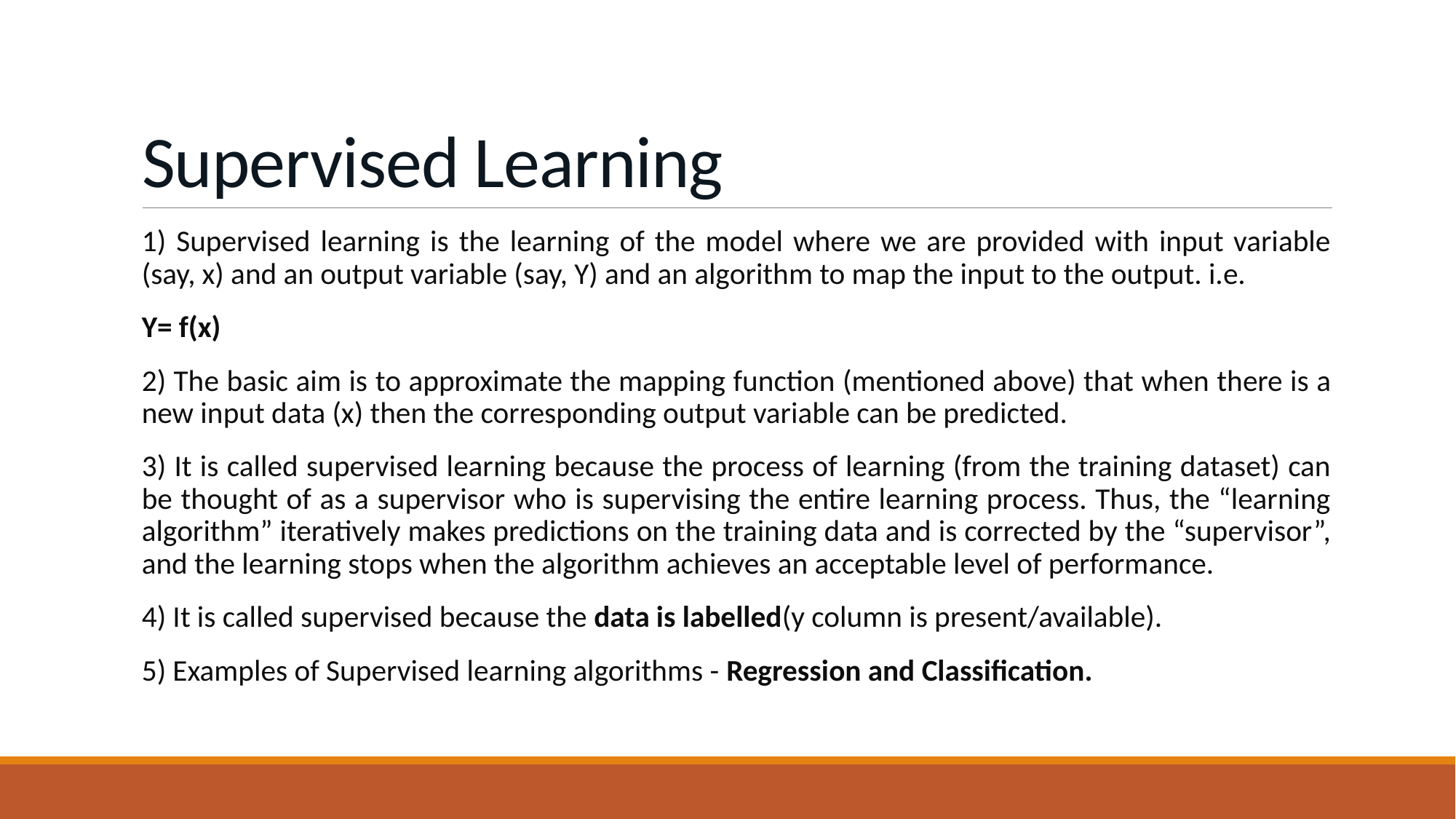

# Supervised Learning
1) Supervised learning is the learning of the model where we are provided with input variable (say, x) and an output variable (say, Y) and an algorithm to map the input to the output. i.e.
Y= f(x)
2) The basic aim is to approximate the mapping function (mentioned above) that when there is a new input data (x) then the corresponding output variable can be predicted.
3) It is called supervised learning because the process of learning (from the training dataset) can be thought of as a supervisor who is supervising the entire learning process. Thus, the “learning algorithm” iteratively makes predictions on the training data and is corrected by the “supervisor”, and the learning stops when the algorithm achieves an acceptable level of performance.
4) It is called supervised because the data is labelled(y column is present/available).
5) Examples of Supervised learning algorithms - Regression and Classification.